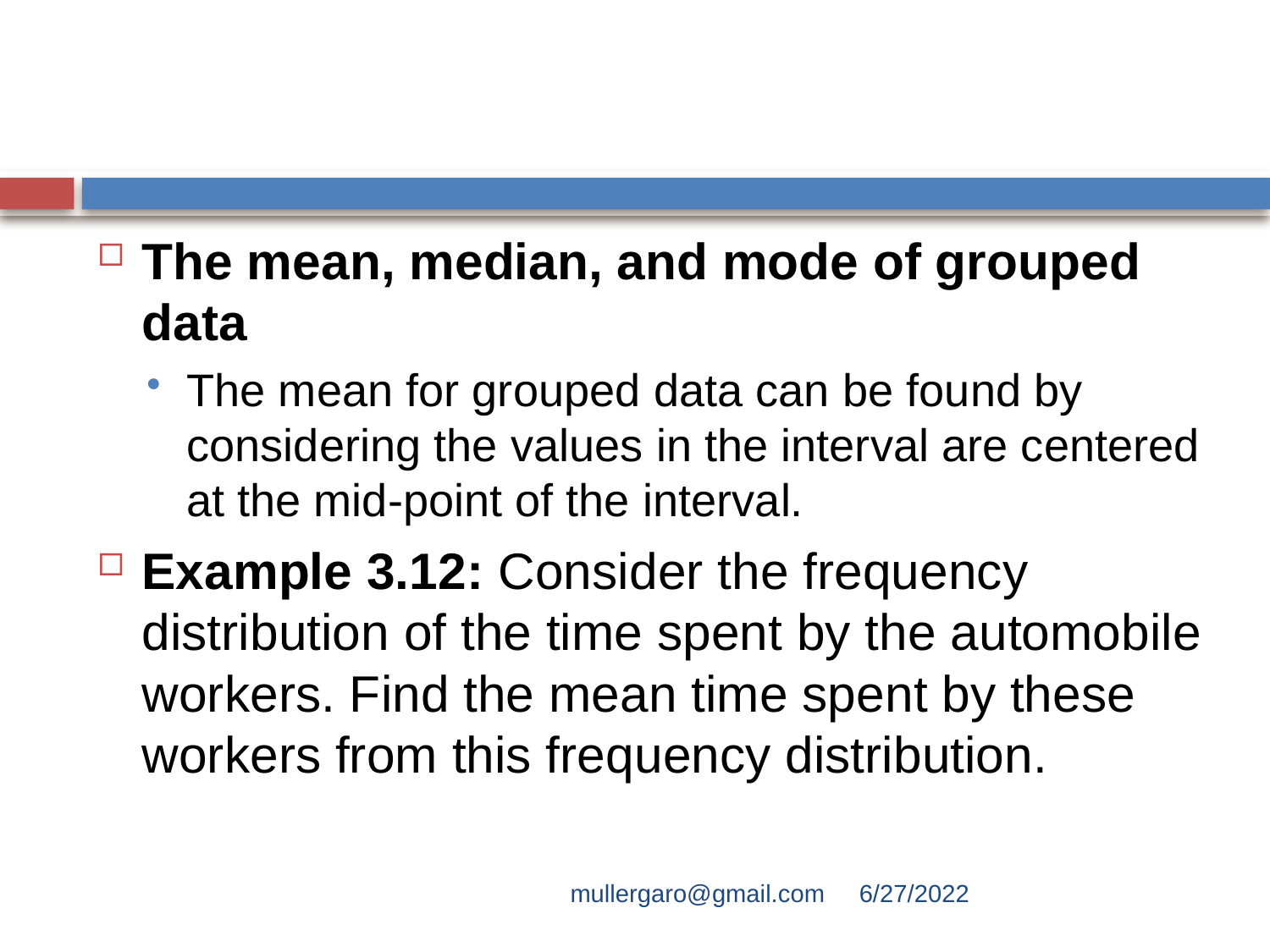

#
The mean, median, and mode of grouped data
The mean for grouped data can be found by considering the values in the interval are centered at the mid-point of the interval.
Example 3.12: Consider the frequency distribution of the time spent by the automobile workers. Find the mean time spent by these workers from this frequency distribution.

mullergaro@gmail.com
6/27/2022